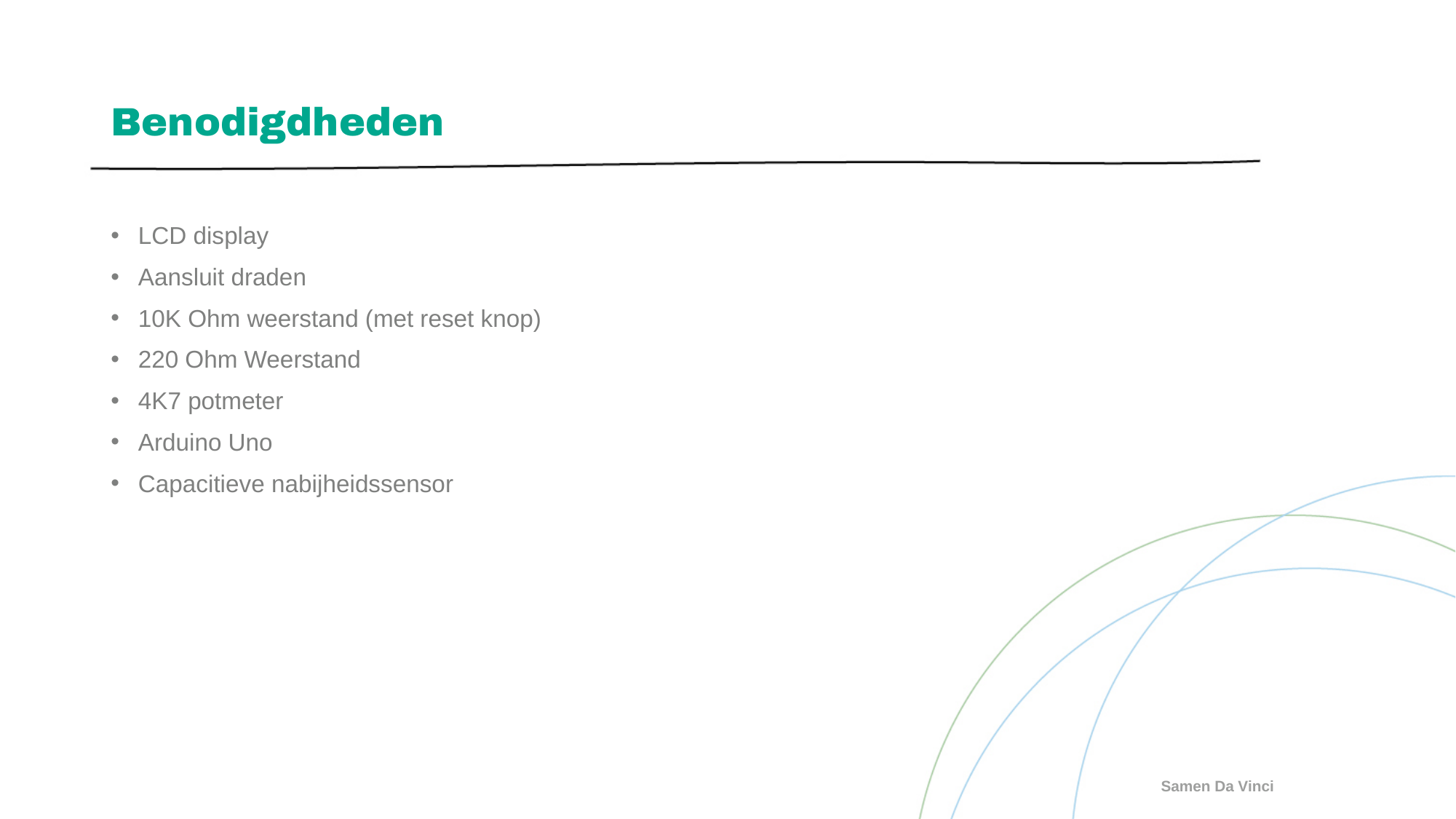

# Benodigdheden
LCD display
Aansluit draden
10K Ohm weerstand (met reset knop)
220 Ohm Weerstand
4K7 potmeter
Arduino Uno
Capacitieve nabijheidssensor